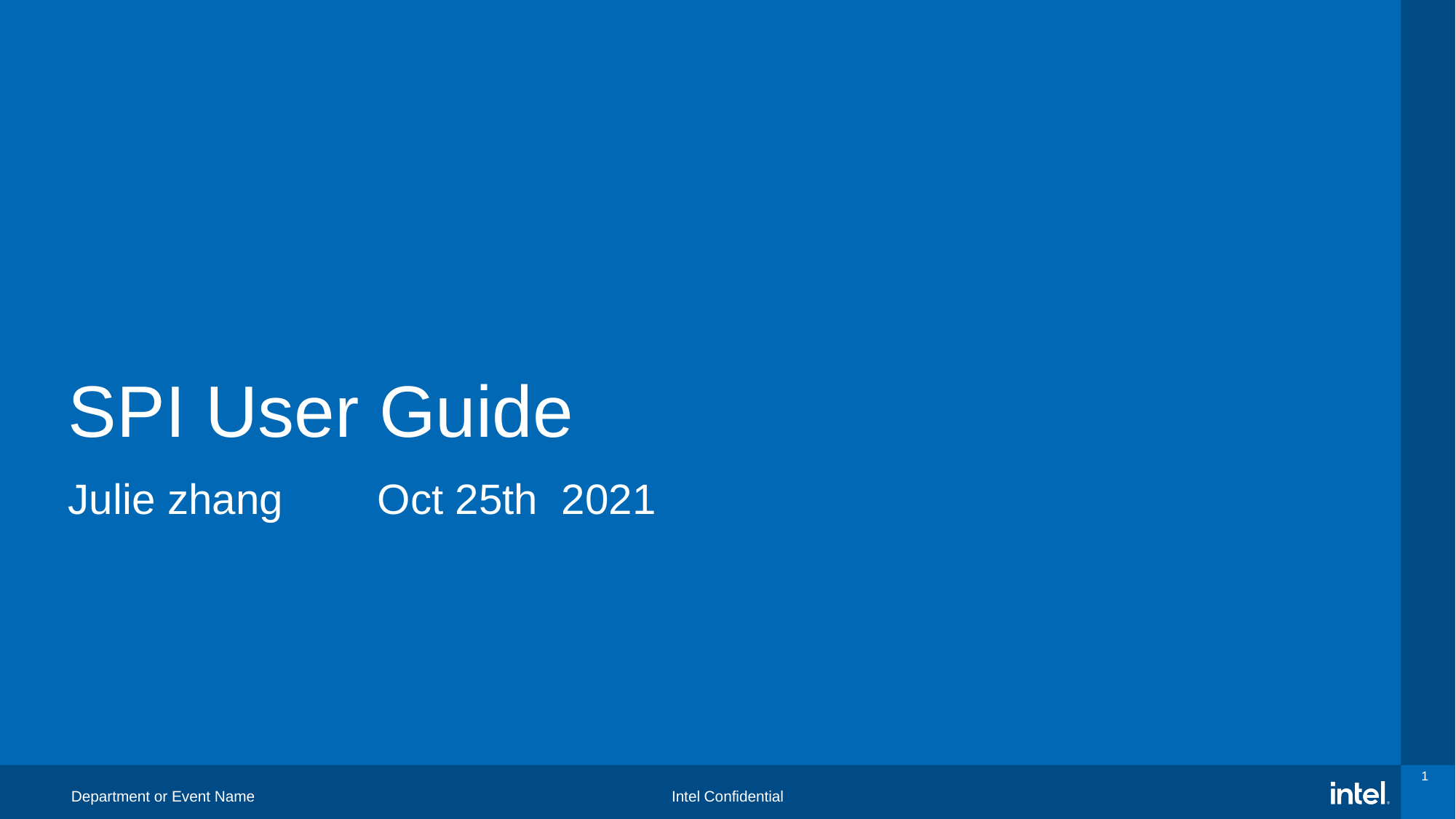

# SPI User Guide
Julie zhang        Oct 25th  2021